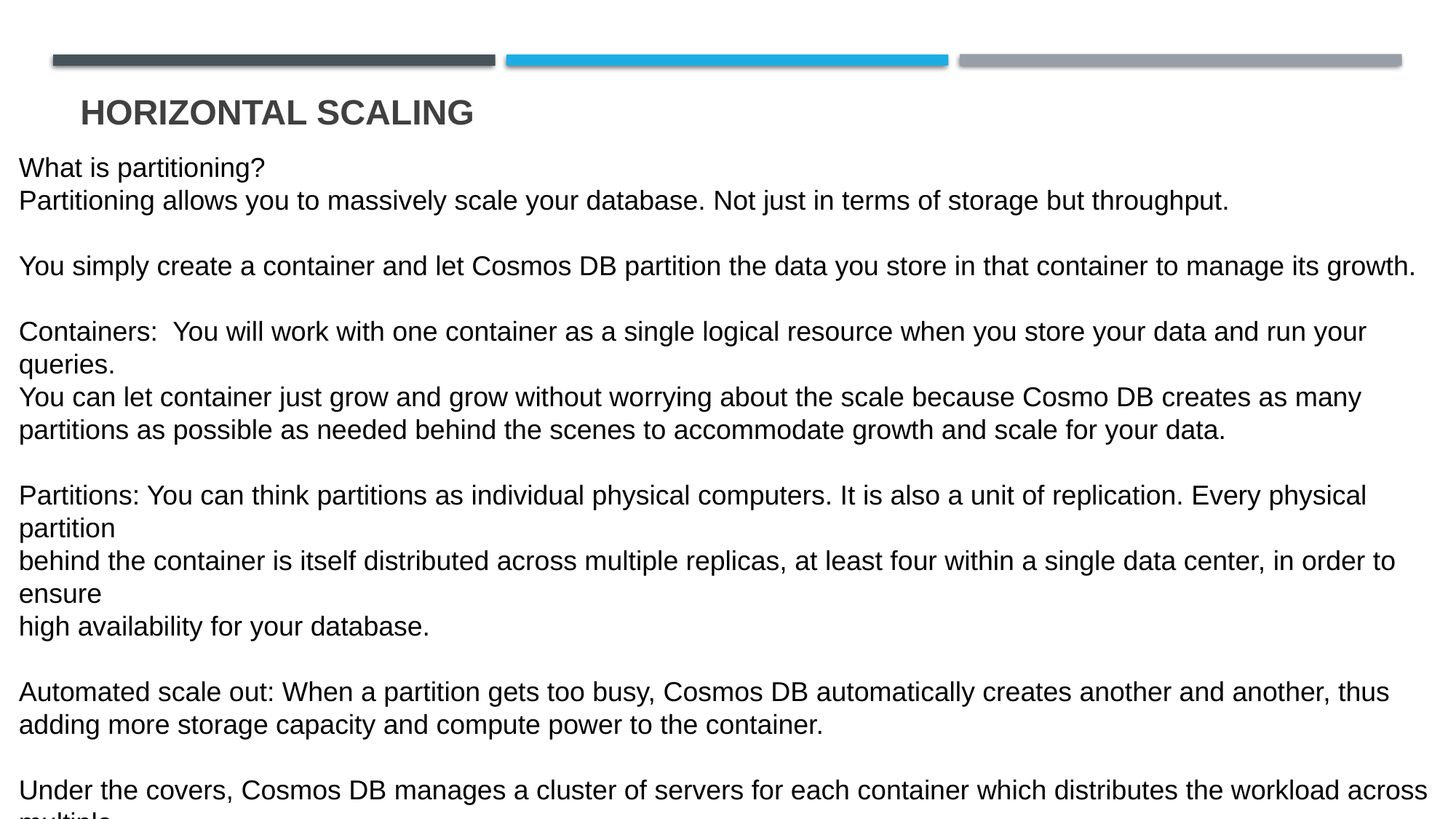

# Horizontal scaling
What is partitioning?
Partitioning allows you to massively scale your database. Not just in terms of storage but throughput.

You simply create a container and let Cosmos DB partition the data you store in that container to manage its growth.

Containers:  You will work with one container as a single logical resource when you store your data and run your queries.
You can let container just grow and grow without worrying about the scale because Cosmo DB creates as many partitions as possible as needed behind the scenes to accommodate growth and scale for your data.

Partitions: You can think partitions as individual physical computers. It is also a unit of replication. Every physical partition
behind the container is itself distributed across multiple replicas, at least four within a single data center, in order to ensure
high availability for your database.

Automated scale out: When a partition gets too busy, Cosmos DB automatically creates another and another, thus adding more storage capacity and compute power to the container.

Under the covers, Cosmos DB manages a cluster of servers for each container which distributes the workload across multiple
physical machines. The essence of horizontal scale is that Cosmos DB  will add more machines in the backend.